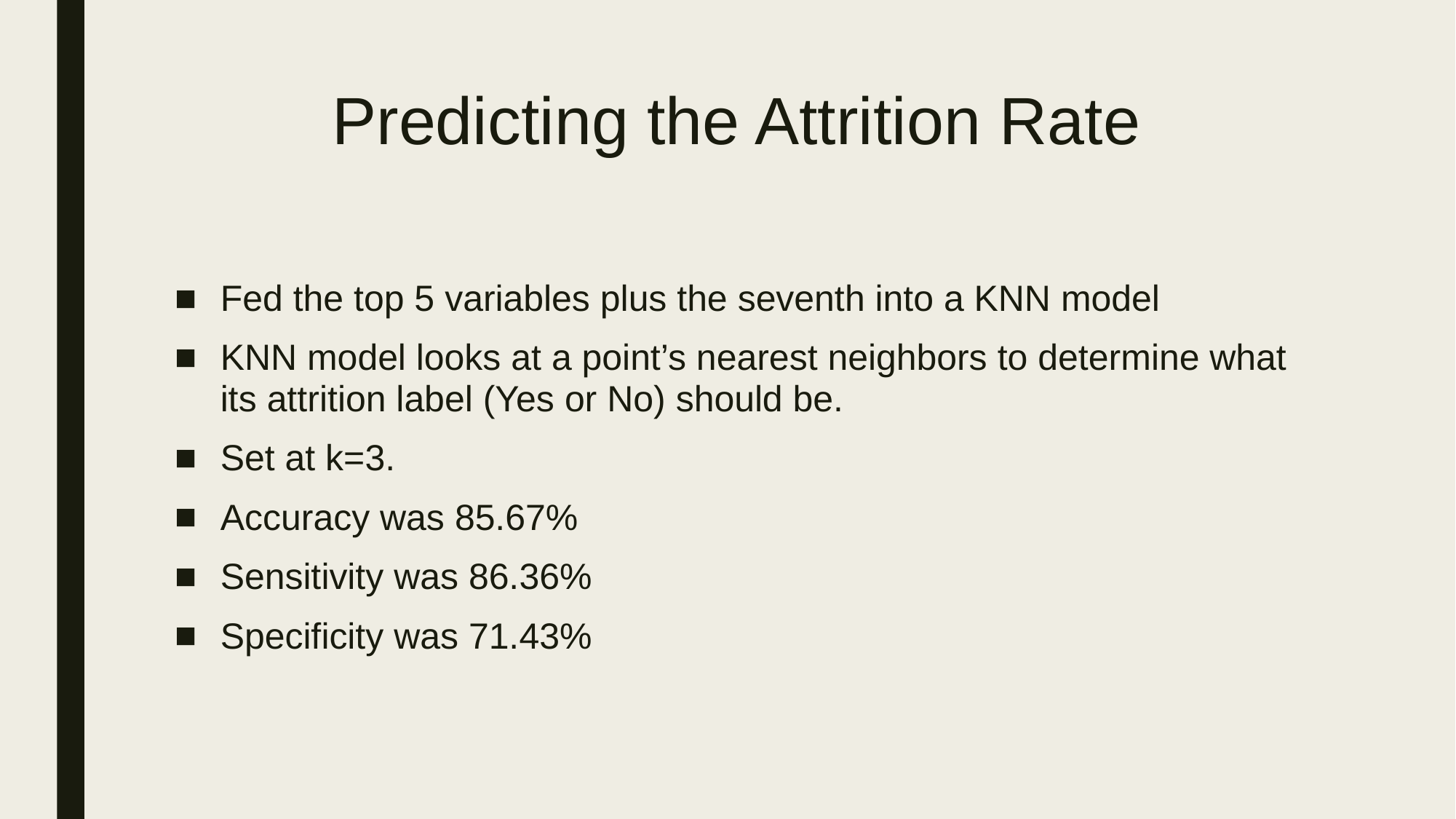

# Predicting the Attrition Rate
Fed the top 5 variables plus the seventh into a KNN model
KNN model looks at a point’s nearest neighbors to determine what its attrition label (Yes or No) should be.
Set at k=3.
Accuracy was 85.67%
Sensitivity was 86.36%
Specificity was 71.43%